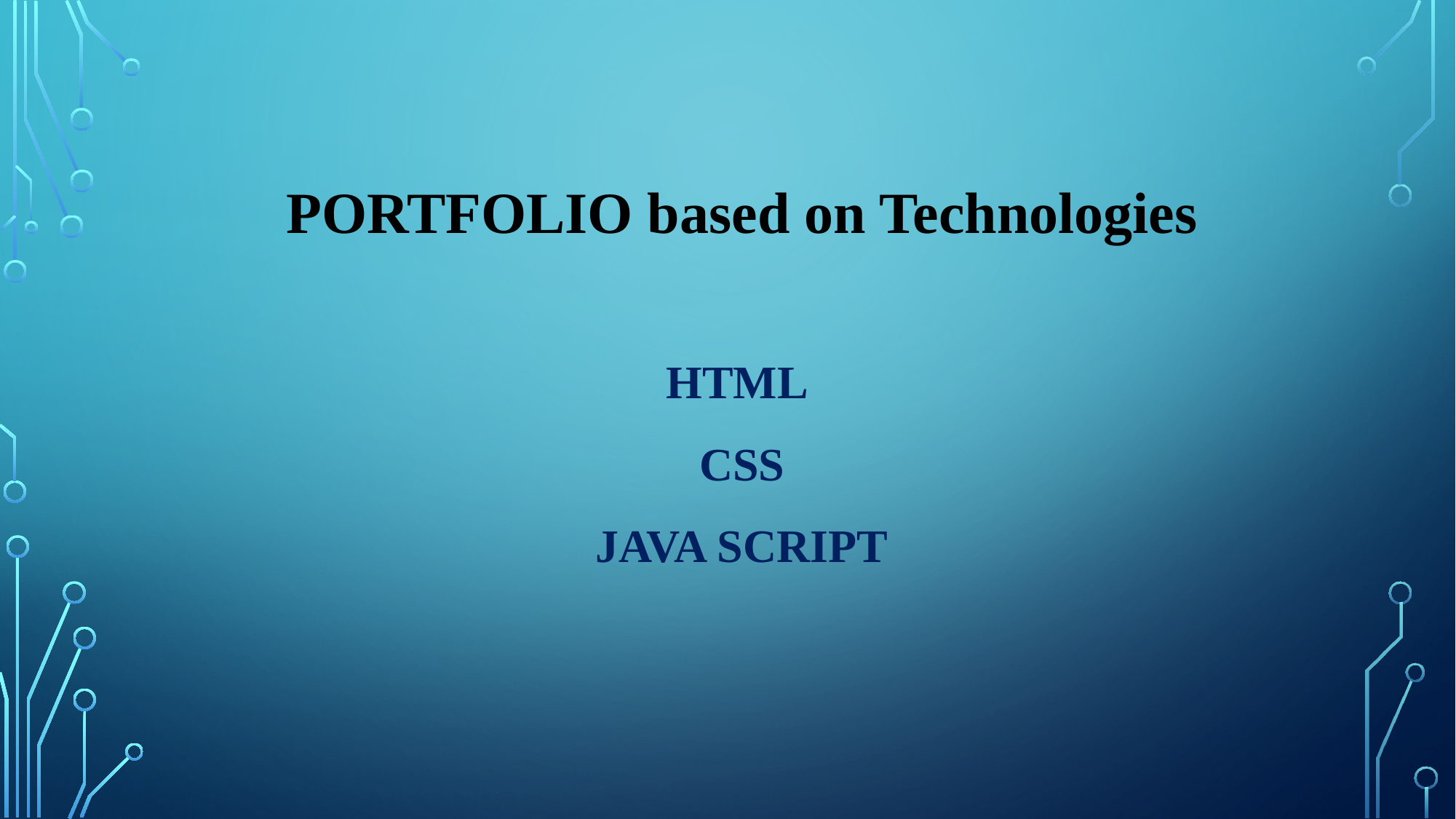

PORTFOLIO based on Technologies

HTML
CSS
JAVA SCRIPT